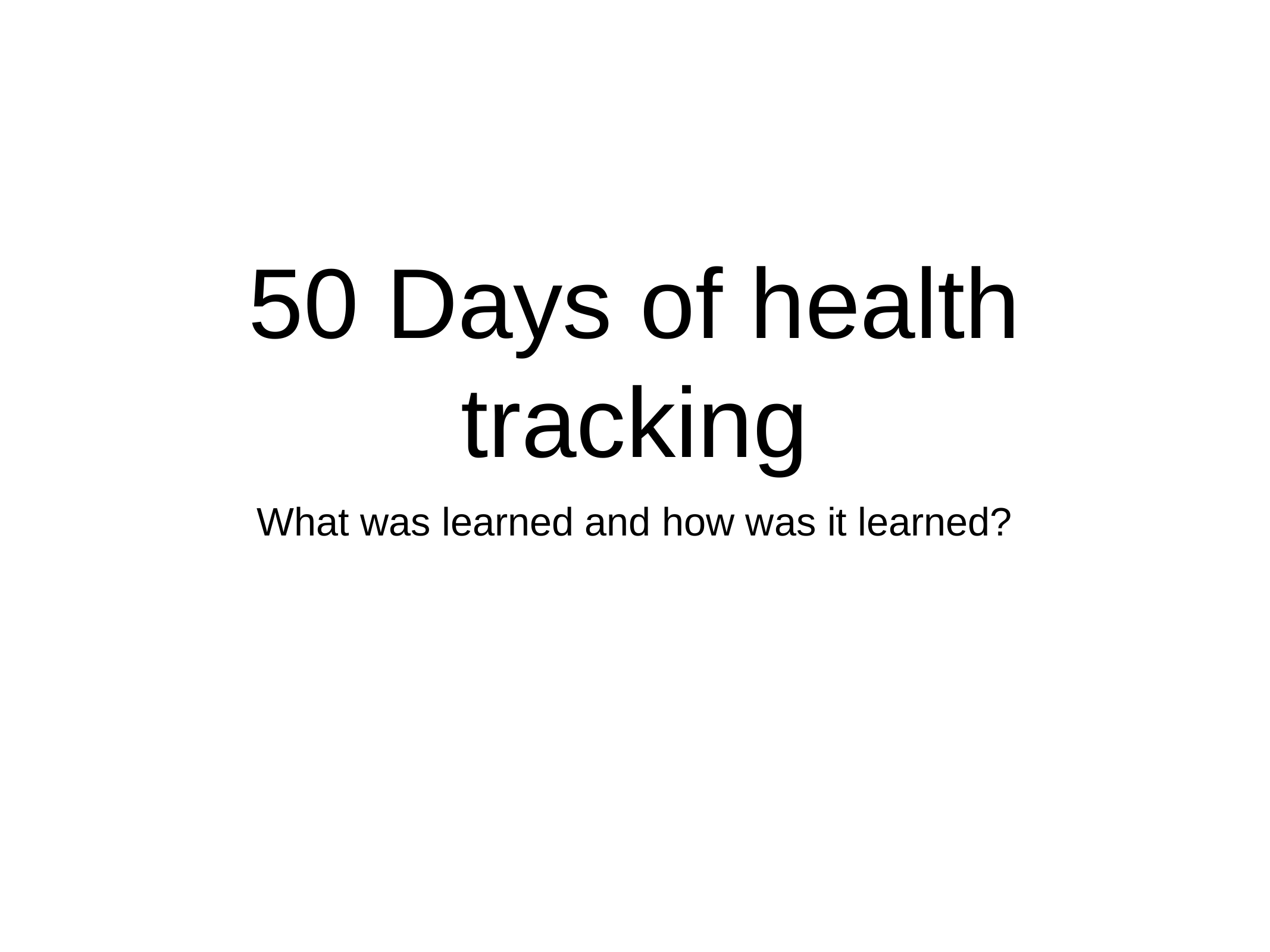

# 50 Days of health tracking
What was learned and how was it learned?